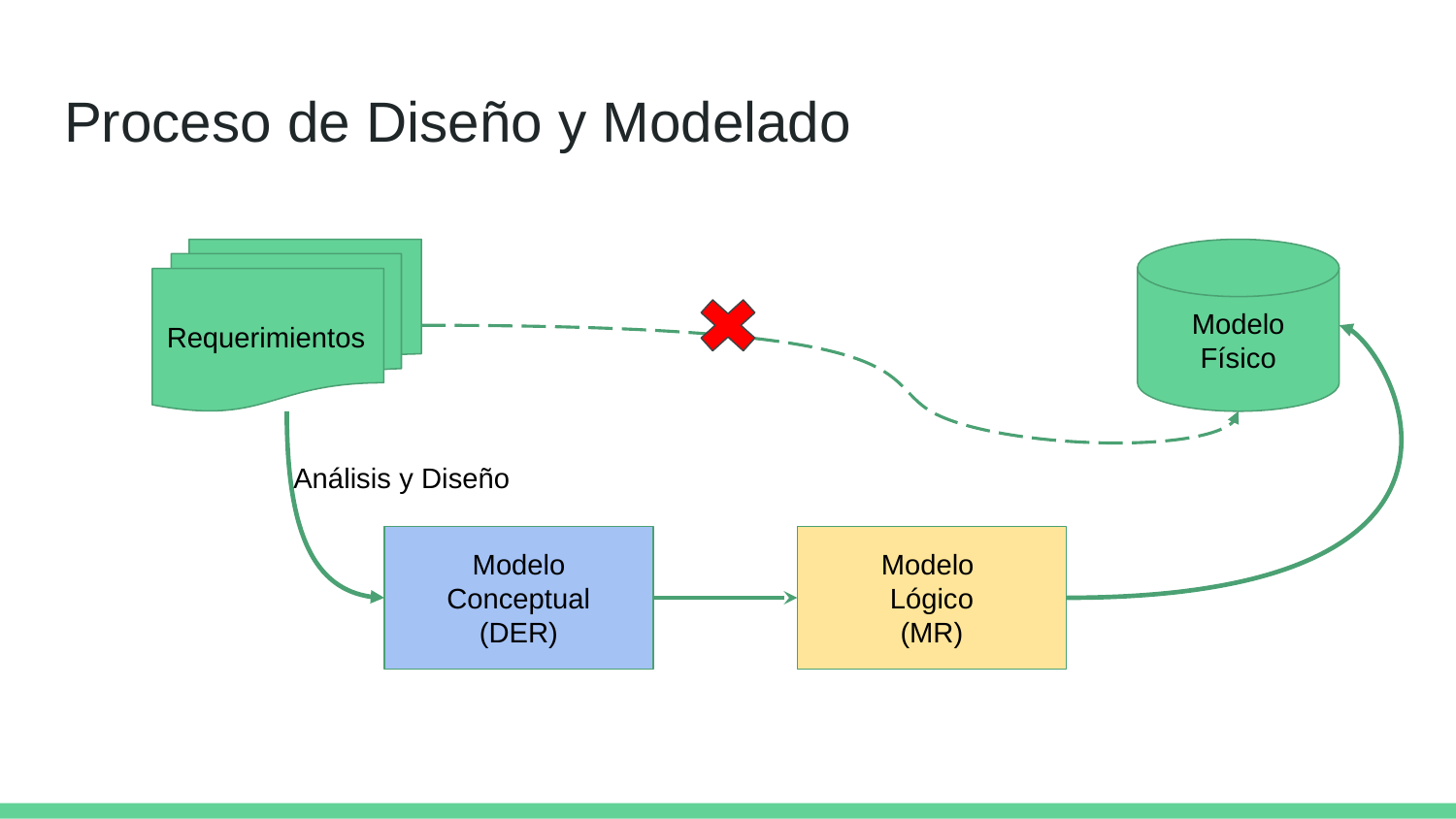

# Proceso de Diseño y Modelado
Requerimientos
Modelo
Físico

Análisis y Diseño
Modelo Conceptual
(DER)
Modelo
Lógico
(MR)